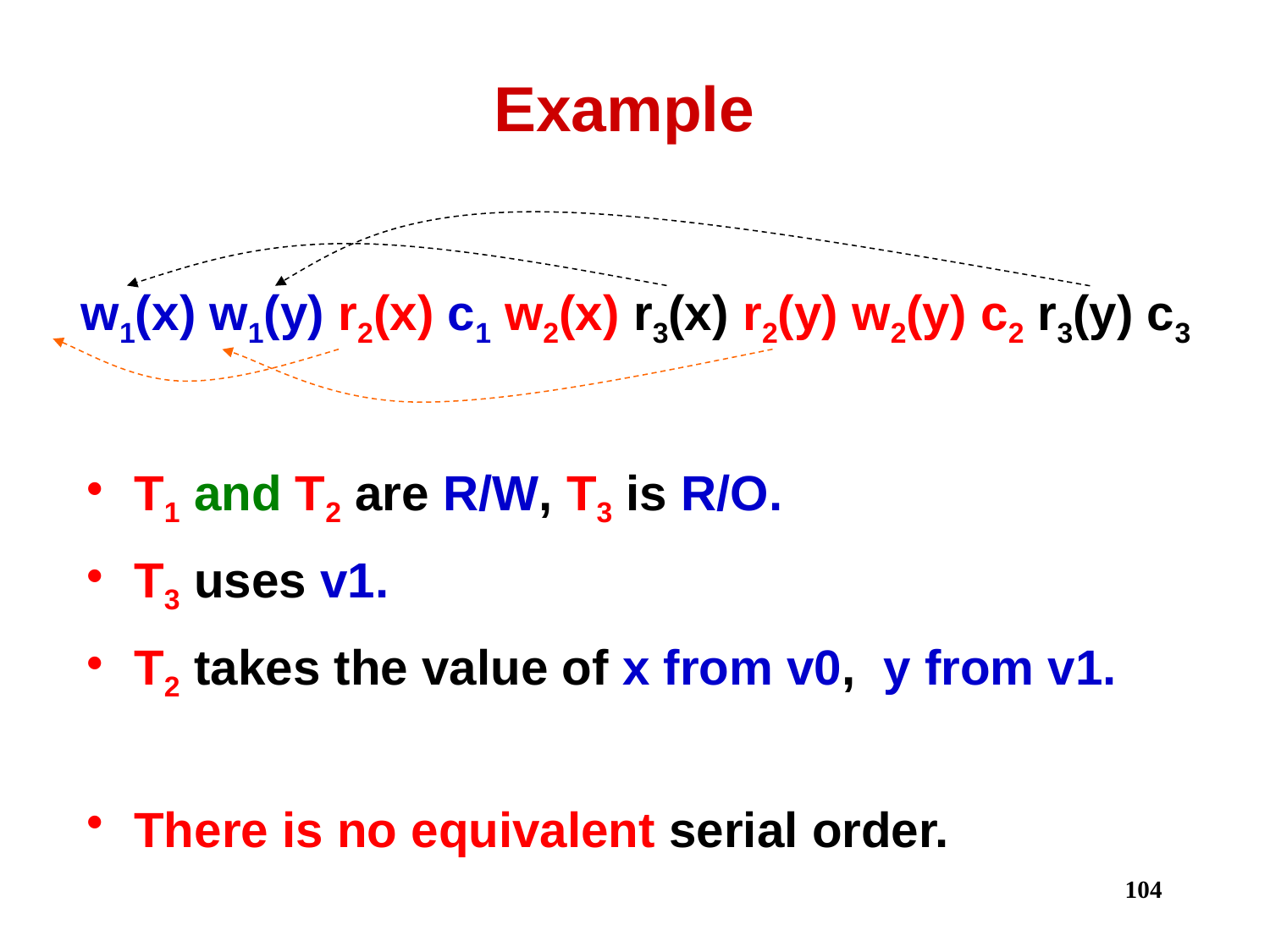

# Example

w1(x) w1(y) r2(x) c1 w2(x) r3(x) r2(y) w2(y) c2 r3(y) c3

T1 and T2 are R/W, T3 is R/O.
T3 uses v1.
T2 takes the value of x from v0,  y from v1.

There is no equivalent serial order.
104